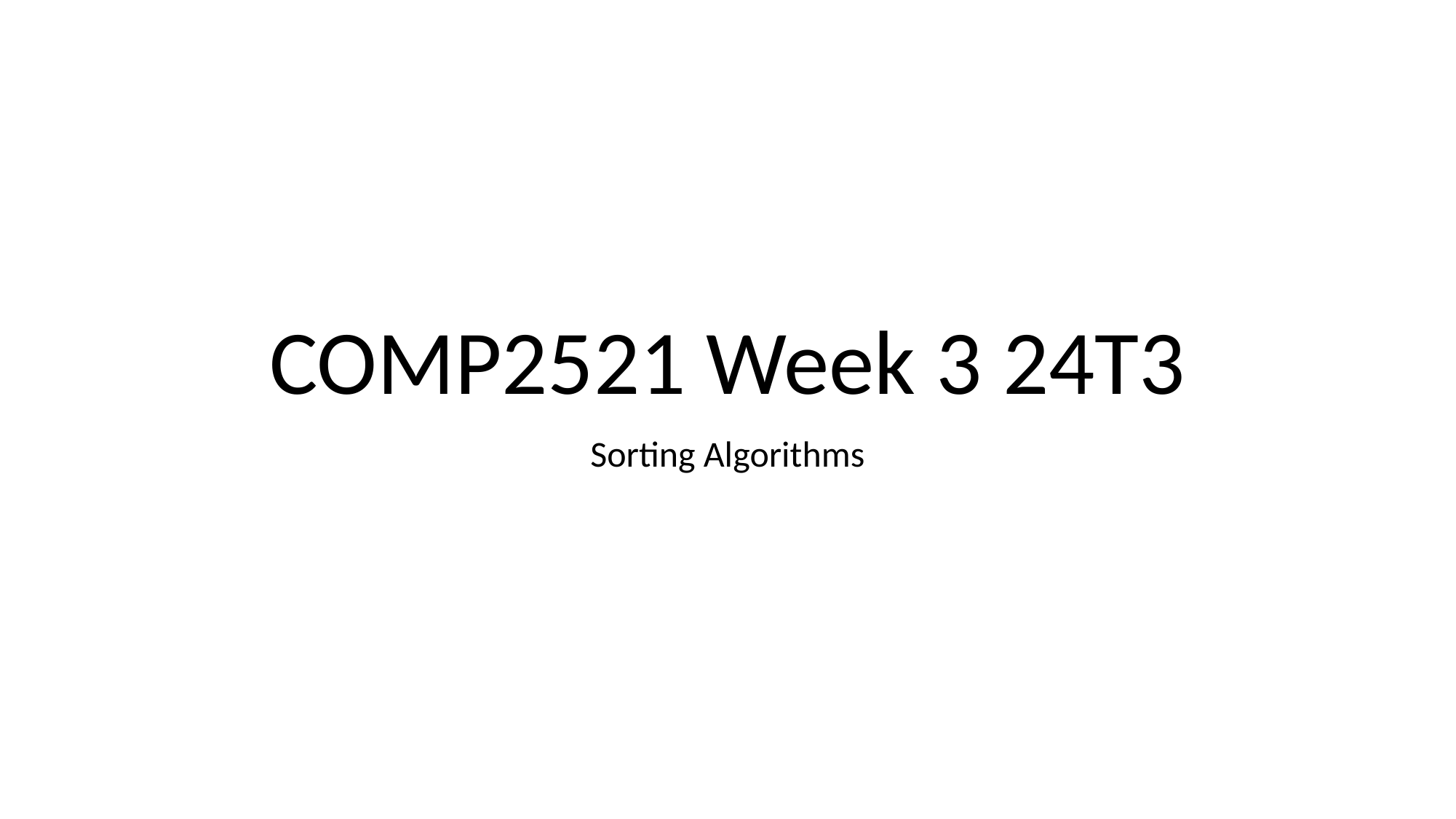

# COMP2521 Week 3 24T3
Sorting Algorithms